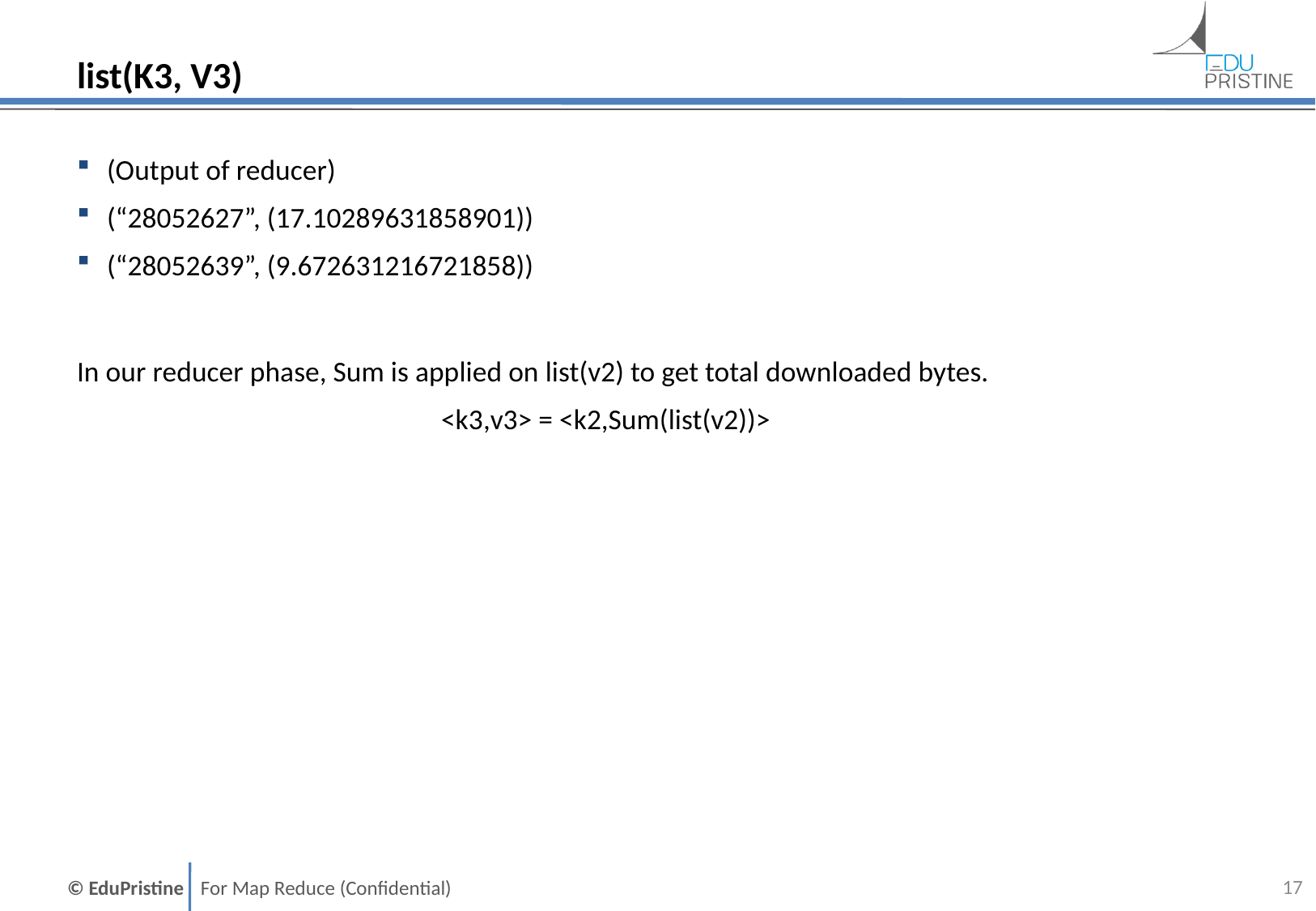

# list(K3, V3)
(Output of reducer)
(“28052627”, (17.10289631858901))
(“28052639”, (9.672631216721858))

In our reducer phase, Sum is applied on list(v2) to get total downloaded bytes.
			<k3,v3> = <k2,Sum(list(v2))>
17